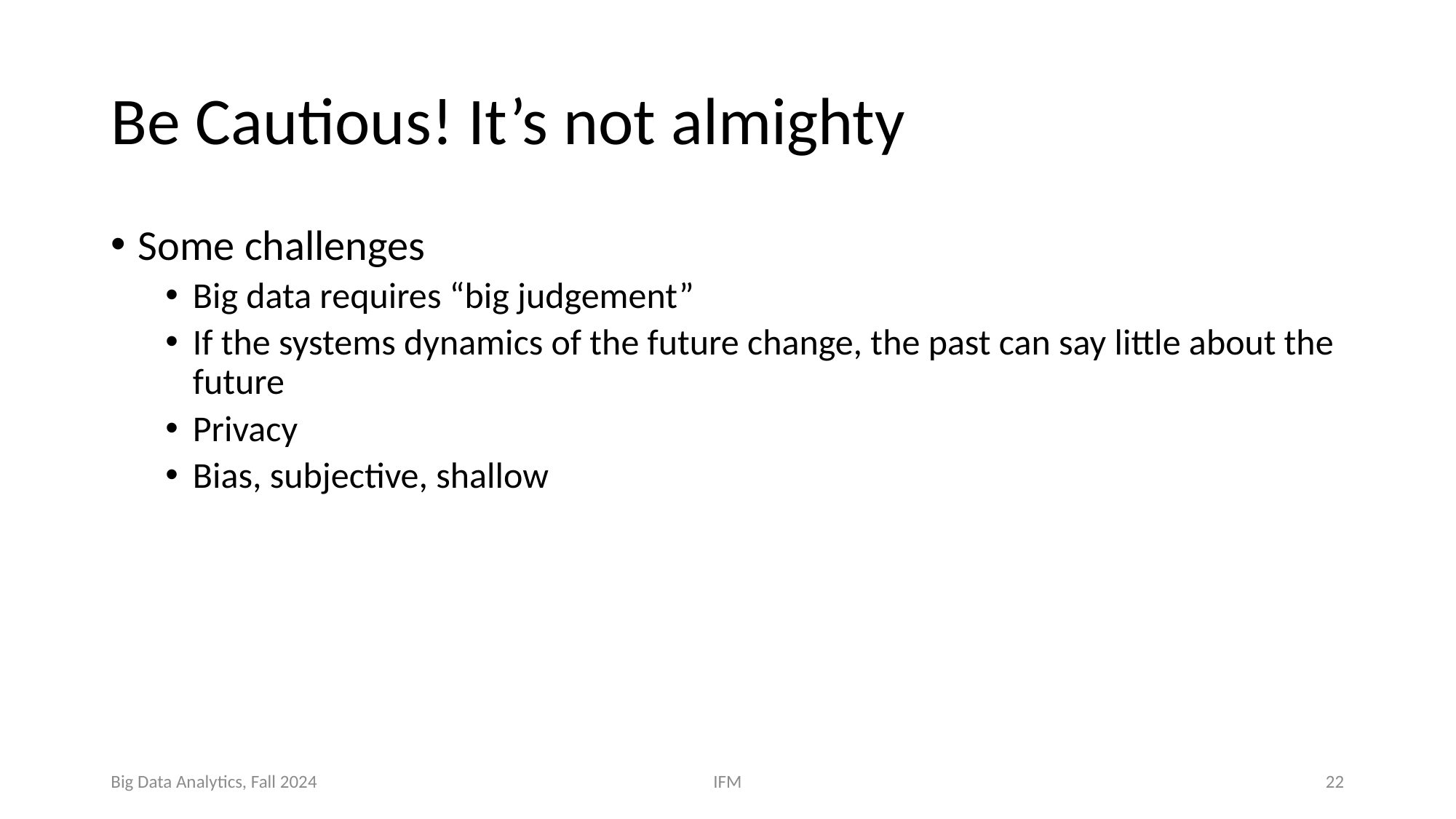

# Be Cautious! It’s not almighty
Some challenges
Big data requires “big judgement”
If the systems dynamics of the future change, the past can say little about the future
Privacy
Bias, subjective, shallow

Big Data Analytics, Fall 2024
IFM
22